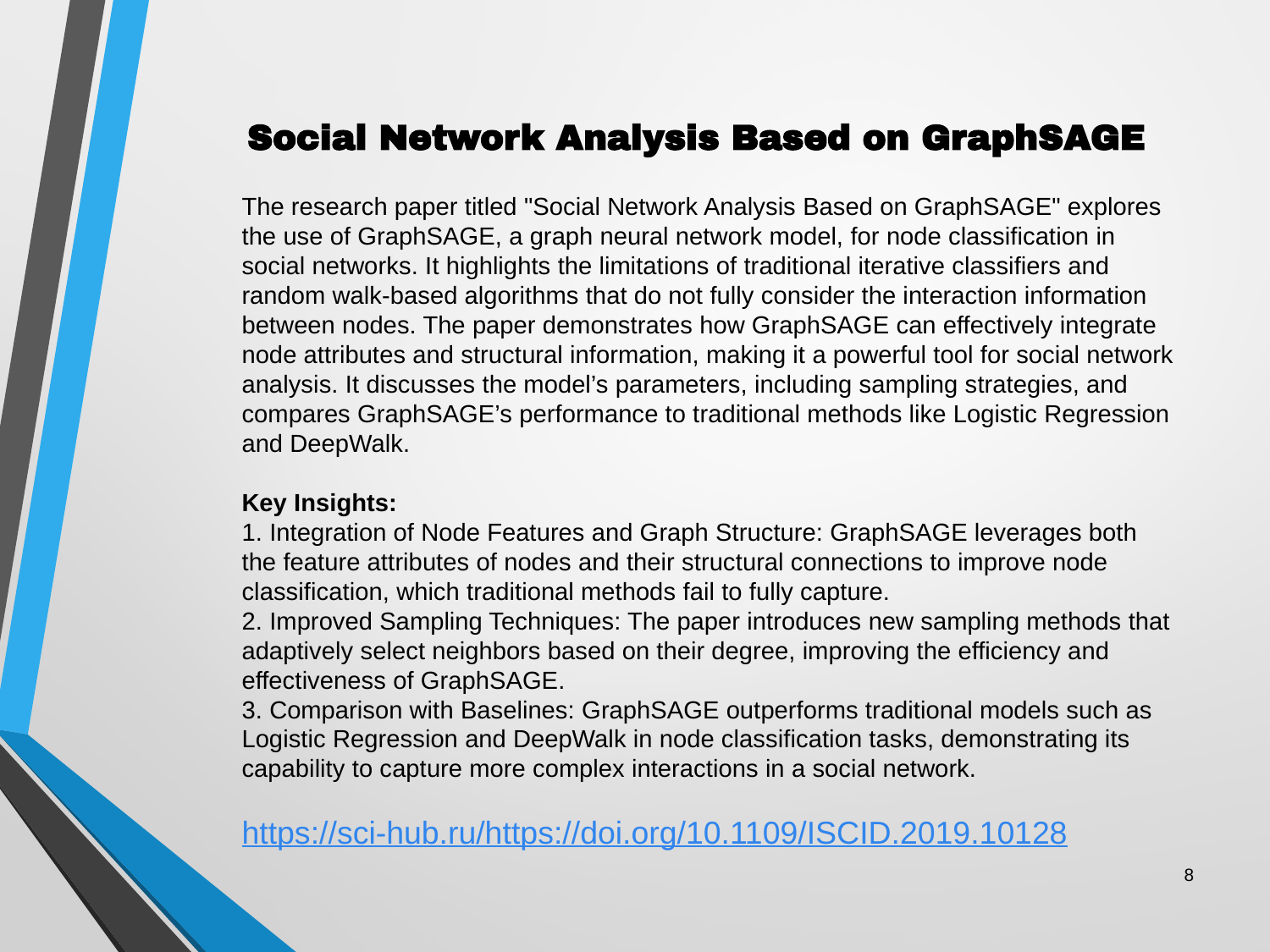

Social Network Analysis Based on GraphSAGE
The research paper titled "Social Network Analysis Based on GraphSAGE" explores the use of GraphSAGE, a graph neural network model, for node classification in social networks. It highlights the limitations of traditional iterative classifiers and random walk-based algorithms that do not fully consider the interaction information between nodes. The paper demonstrates how GraphSAGE can effectively integrate node attributes and structural information, making it a powerful tool for social network analysis. It discusses the model’s parameters, including sampling strategies, and compares GraphSAGE’s performance to traditional methods like Logistic Regression and DeepWalk.
Key Insights:
1. Integration of Node Features and Graph Structure: GraphSAGE leverages both the feature attributes of nodes and their structural connections to improve node classification, which traditional methods fail to fully capture.
2. Improved Sampling Techniques: The paper introduces new sampling methods that adaptively select neighbors based on their degree, improving the efficiency and effectiveness of GraphSAGE.
3. Comparison with Baselines: GraphSAGE outperforms traditional models such as Logistic Regression and DeepWalk in node classification tasks, demonstrating its capability to capture more complex interactions in a social network.

https://sci-hub.ru/https://doi.org/10.1109/ISCID.2019.10128
8